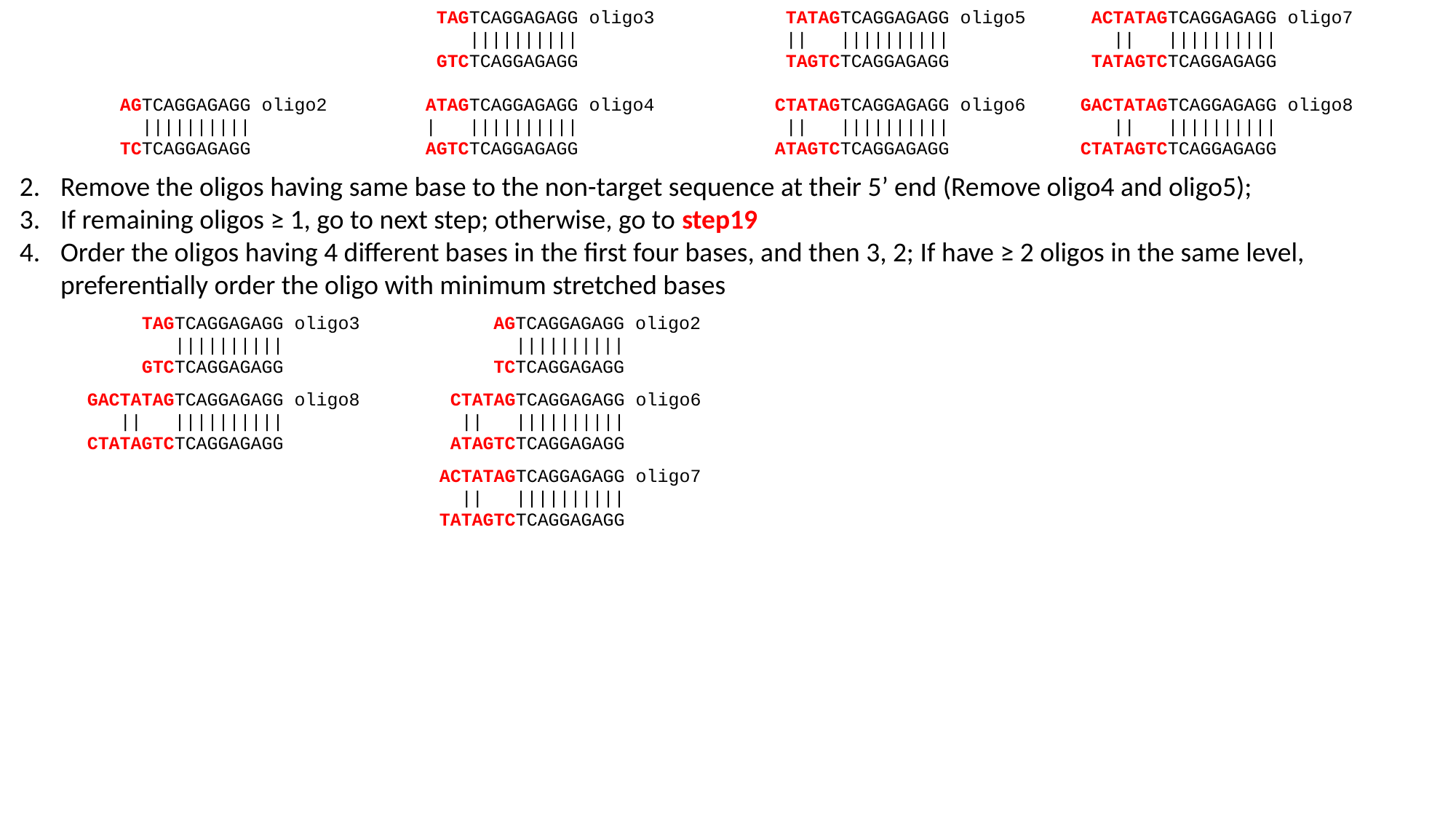

Remove the oligos having same base to the non-target sequence at their 5’ end (Remove oligo4 and oligo5);
If remaining oligos ≥ 1, go to next step; otherwise, go to step19
Order the oligos having 4 different bases in the first four bases, and then 3, 2; If have ≥ 2 oligos in the same level, preferentially order the oligo with minimum stretched bases

  AGTCAGGAGAGG oligo2
    ||||||||||
  TCTCAGGAGAGG
 TAGTCAGGAGAGG oligo3
    ||||||||||
 GTCTCAGGAGAGG

ATAGTCAGGAGAGG oligo4
|   ||||||||||
AGTCTCAGGAGAGG
   TATAGTCAGGAGAGG oligo5
   ||   ||||||||||
   TAGTCTCAGGAGAGG

  CTATAGTCAGGAGAGG oligo6
   ||   ||||||||||
  ATAGTCTCAGGAGAGG
 ACTATAGTCAGGAGAGG oligo7
   ||   ||||||||||
 TATAGTCTCAGGAGAGG

GACTATAGTCAGGAGAGG oligo8
   ||   ||||||||||
CTATAGTCTCAGGAGAGG
 TAGTCAGGAGAGG oligo3
    ||||||||||
 GTCTCAGGAGAGG
  AGTCAGGAGAGG oligo2
    ||||||||||
  TCTCAGGAGAGG
GACTATAGTCAGGAGAGG oligo8
   ||   ||||||||||
CTATAGTCTCAGGAGAGG
  CTATAGTCAGGAGAGG oligo6
   ||   ||||||||||
  ATAGTCTCAGGAGAGG
 ACTATAGTCAGGAGAGG oligo7
   ||   ||||||||||
 TATAGTCTCAGGAGAGG